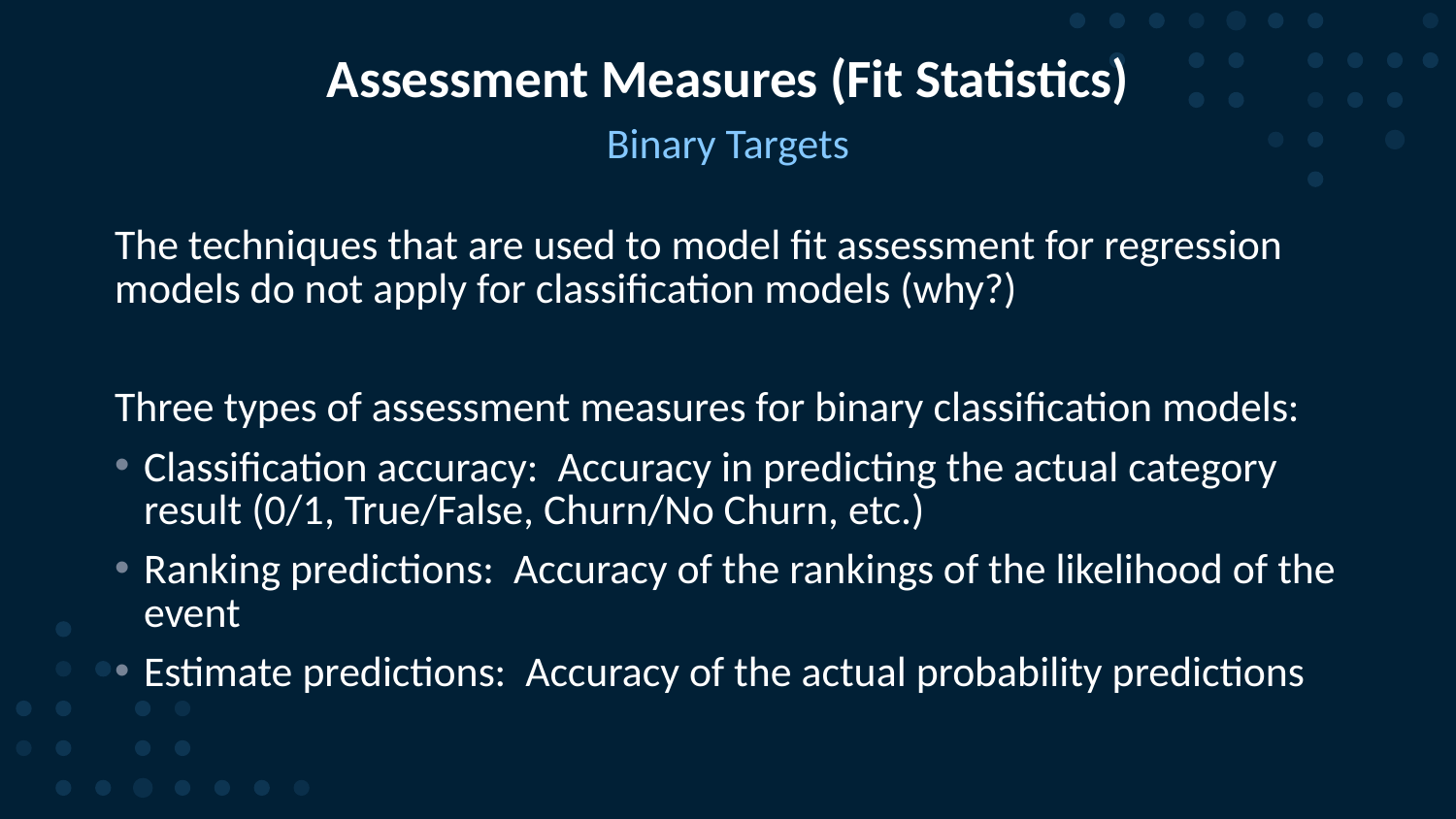

# Assessment Measures (Fit Statistics)
Binary Targets
The techniques that are used to model fit assessment for regression models do not apply for classification models (why?)

Three types of assessment measures for binary classification models:
Classification accuracy:  Accuracy in predicting the actual category result (0/1, True/False, Churn/No Churn, etc.)
Ranking predictions:  Accuracy of the rankings of the likelihood of the event
Estimate predictions:  Accuracy of the actual probability predictions